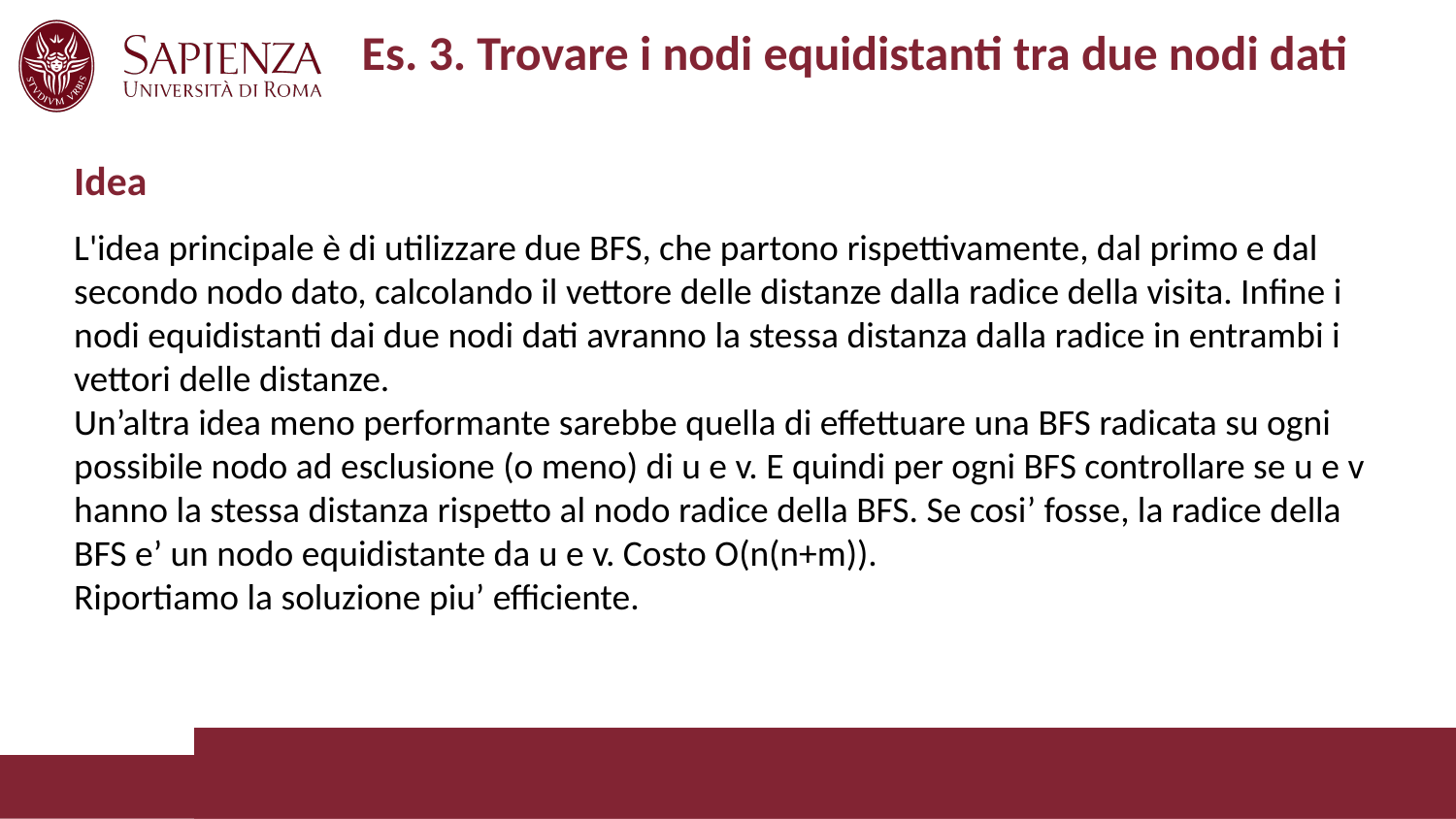

# Es. 3. Trovare i nodi equidistanti tra due nodi dati
Idea
L'idea principale è di utilizzare due BFS, che partono rispettivamente, dal primo e dal secondo nodo dato, calcolando il vettore delle distanze dalla radice della visita. Infine i nodi equidistanti dai due nodi dati avranno la stessa distanza dalla radice in entrambi i vettori delle distanze.
Un’altra idea meno performante sarebbe quella di effettuare una BFS radicata su ogni possibile nodo ad esclusione (o meno) di u e v. E quindi per ogni BFS controllare se u e v hanno la stessa distanza rispetto al nodo radice della BFS. Se cosi’ fosse, la radice della BFS e’ un nodo equidistante da u e v. Costo O(n(n+m)).
Riportiamo la soluzione piu’ efficiente.